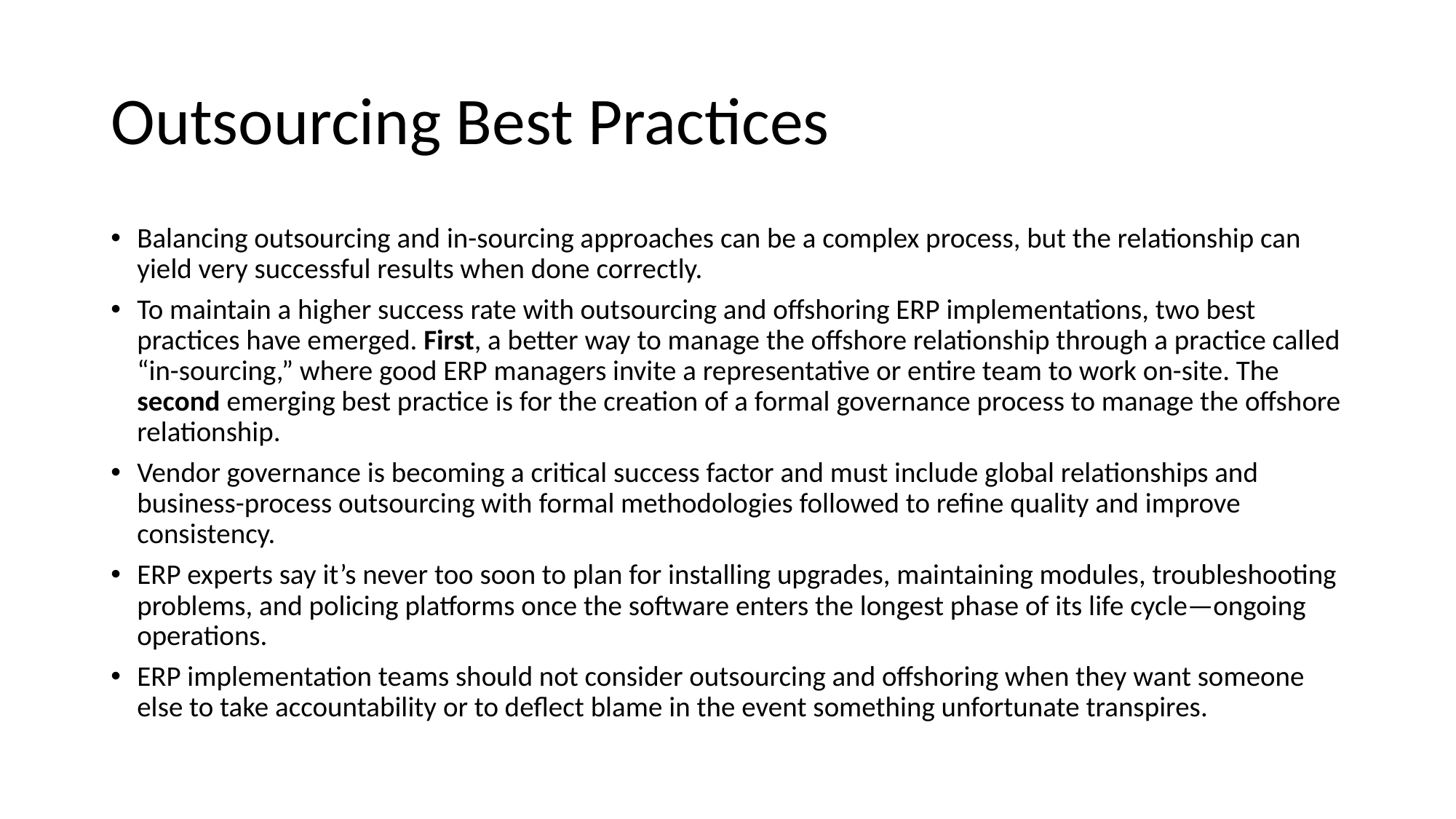

# Outsourcing Best Practices
Balancing outsourcing and in-sourcing approaches can be a complex process, but the relationship can yield very successful results when done correctly.
To maintain a higher success rate with outsourcing and offshoring ERP implementations, two best practices have emerged. First, a better way to manage the offshore relationship through a practice called “in-sourcing,” where good ERP managers invite a representative or entire team to work on-site. The second emerging best practice is for the creation of a formal governance process to manage the offshore relationship.
Vendor governance is becoming a critical success factor and must include global relationships and business-process outsourcing with formal methodologies followed to refine quality and improve consistency.
ERP experts say it’s never too soon to plan for installing upgrades, maintaining modules, troubleshooting problems, and policing platforms once the software enters the longest phase of its life cycle—ongoing operations.
ERP implementation teams should not consider outsourcing and offshoring when they want someone else to take accountability or to deflect blame in the event something unfortunate transpires.